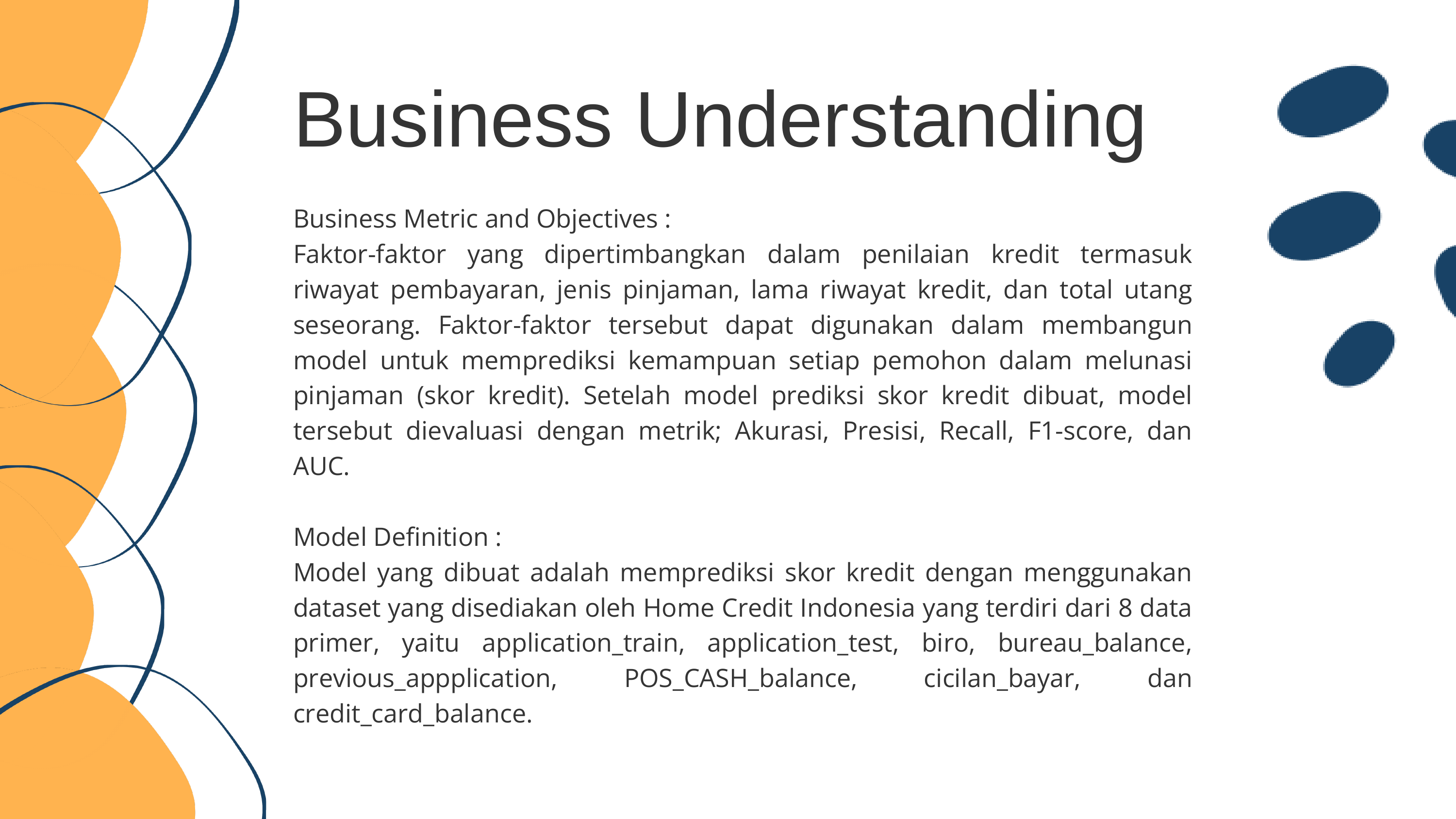

Business Understanding

Business Metric and Objectives :
Faktor-faktor yang dipertimbangkan dalam penilaian kredit termasuk riwayat pembayaran, jenis pinjaman, lama riwayat kredit, dan total utang seseorang. Faktor-faktor tersebut dapat digunakan dalam membangun model untuk memprediksi kemampuan setiap pemohon dalam melunasi pinjaman (skor kredit). Setelah model prediksi skor kredit dibuat, model tersebut dievaluasi dengan metrik; Akurasi, Presisi, Recall, F1-score, dan AUC.

Model Definition :
Model yang dibuat adalah memprediksi skor kredit dengan menggunakan dataset yang disediakan oleh Home Credit Indonesia yang terdiri dari 8 data primer, yaitu application_train, application_test, biro, bureau_balance, previous_appplication, POS_CASH_balance, cicilan_bayar, dan credit_card_balance.